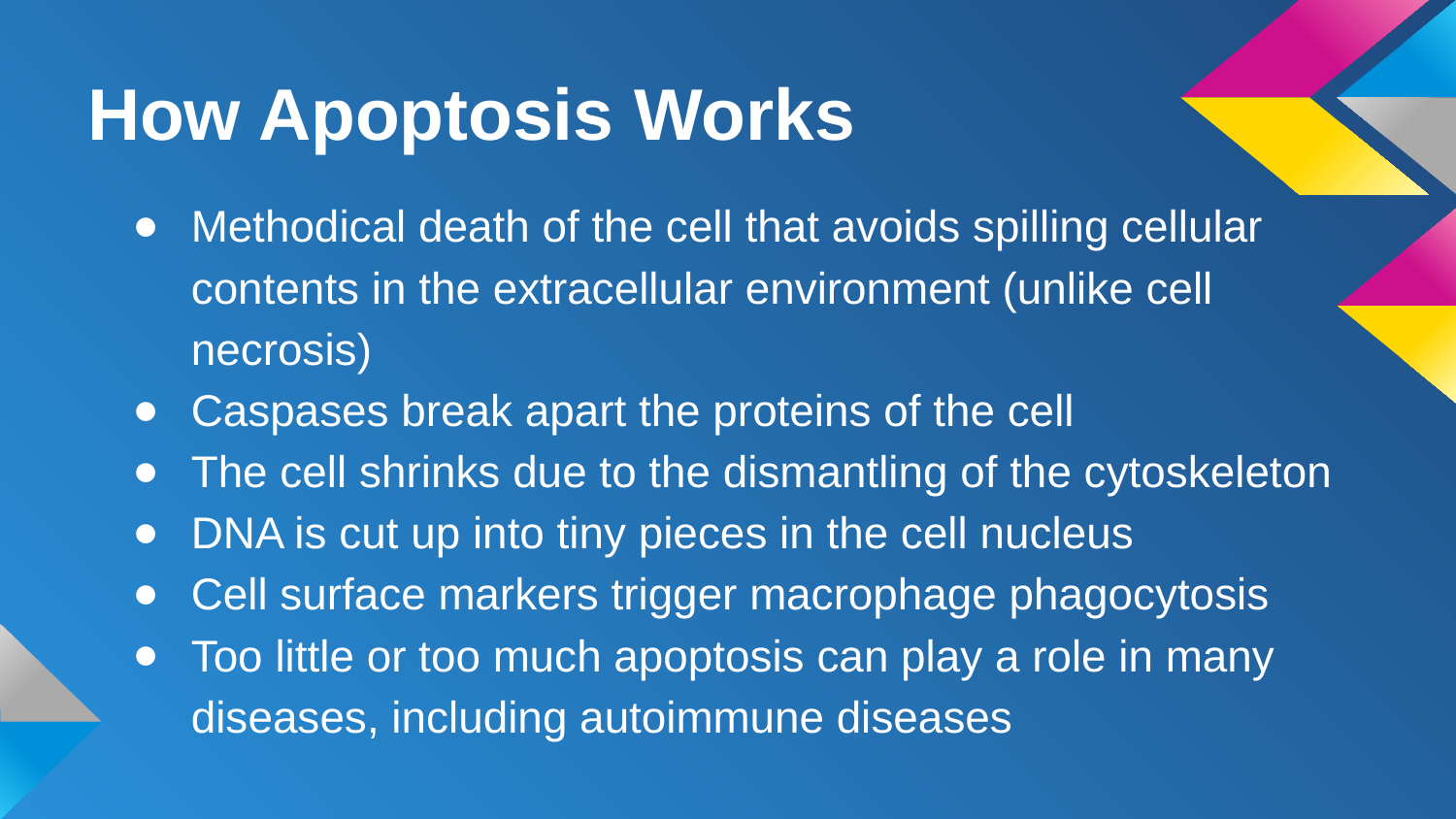

# How Apoptosis Works
Methodical death of the cell that avoids spilling cellular contents in the extracellular environment (unlike cell necrosis)
Caspases break apart the proteins of the cell
The cell shrinks due to the dismantling of the cytoskeleton
DNA is cut up into tiny pieces in the cell nucleus
Cell surface markers trigger macrophage phagocytosis
Too little or too much apoptosis can play a role in many diseases, including autoimmune diseases